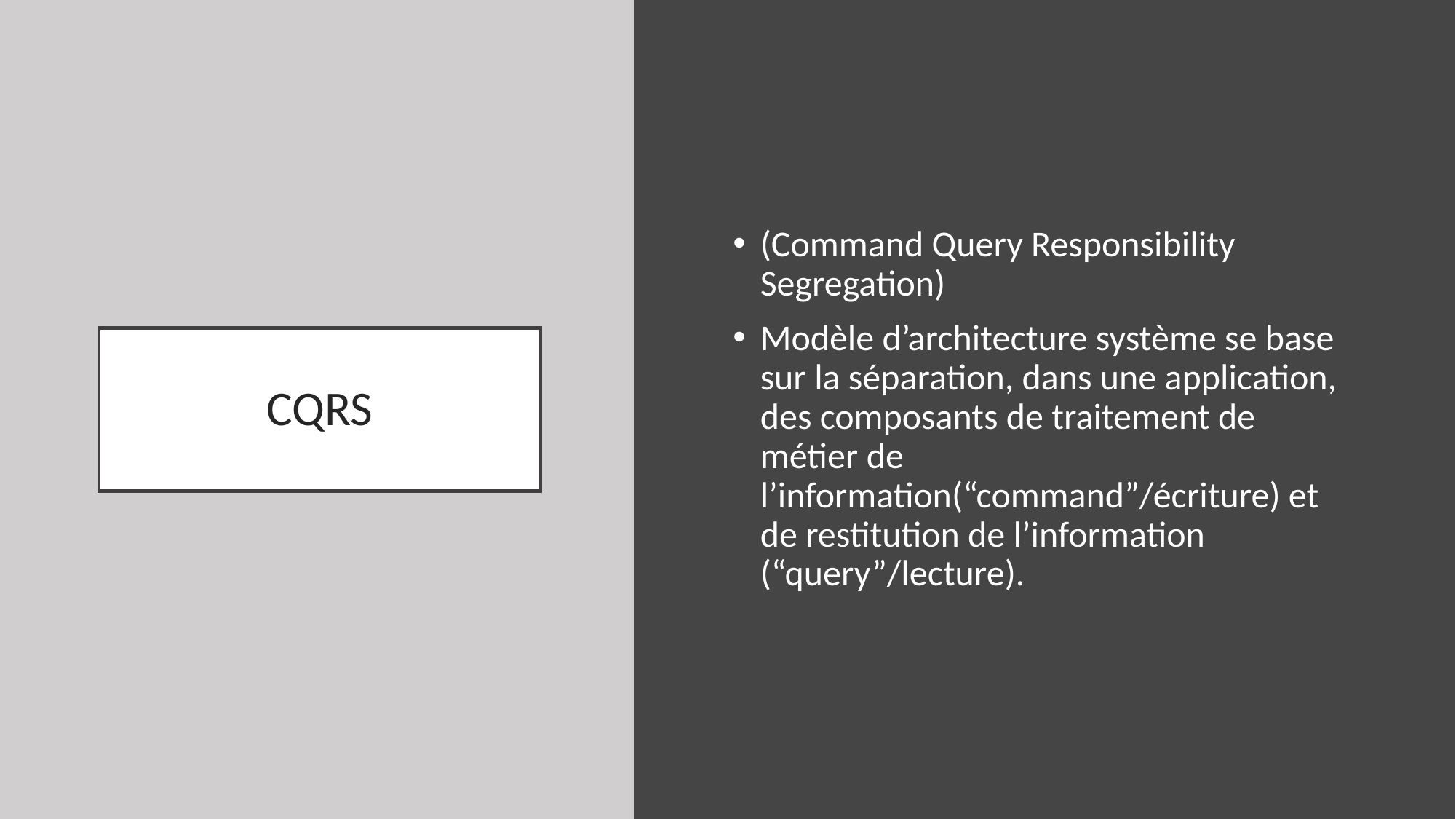

(Command Query Responsibility Segregation)
Modèle d’architecture système se base sur la séparation, dans une application, des composants de traitement de métier de l’information(“command”/écriture) et de restitution de l’information (“query”/lecture).
# CQRS